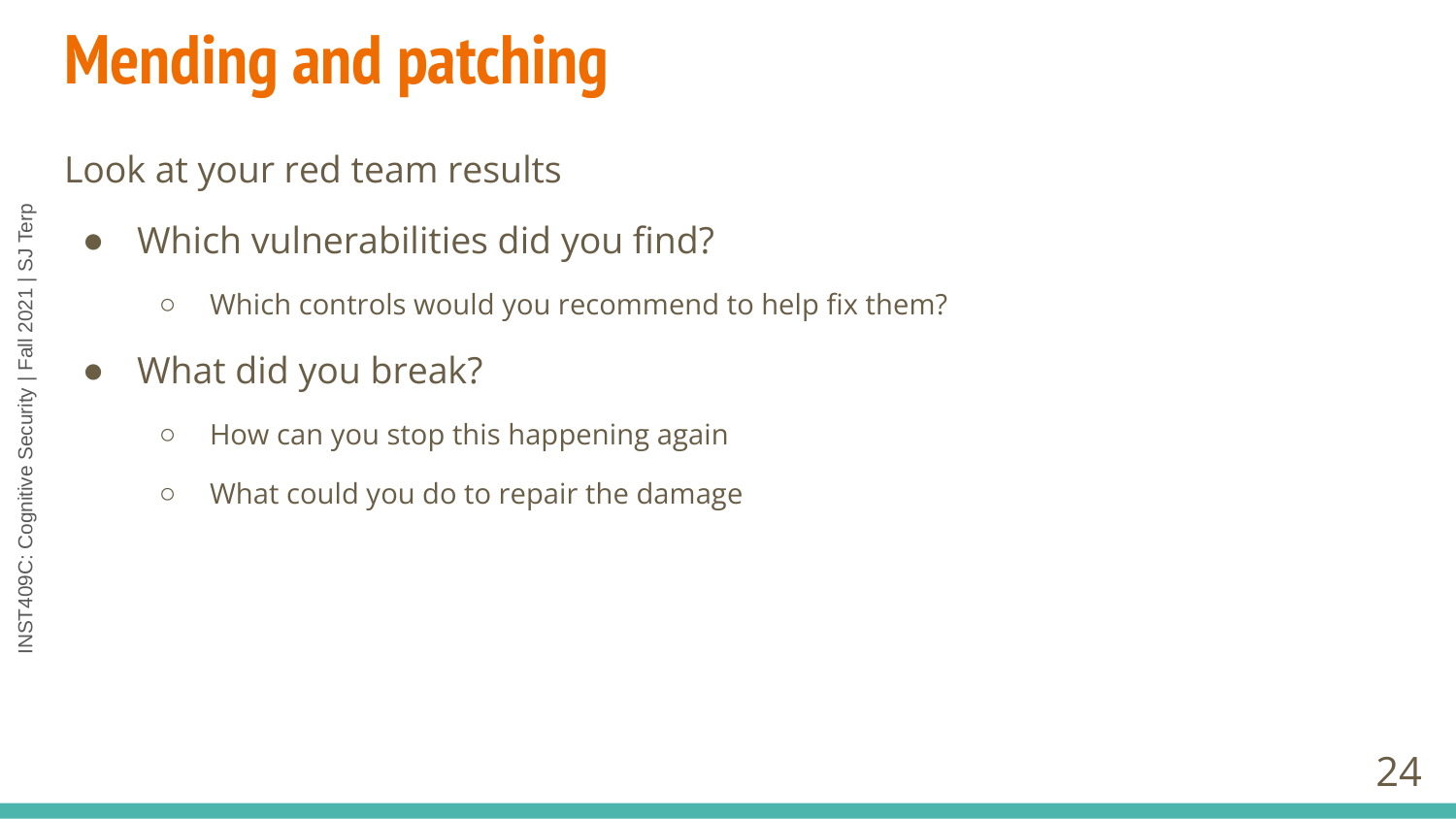

# Mending and patching
Look at your red team results
Which vulnerabilities did you find?
Which controls would you recommend to help fix them?
What did you break?
How can you stop this happening again
What could you do to repair the damage
24